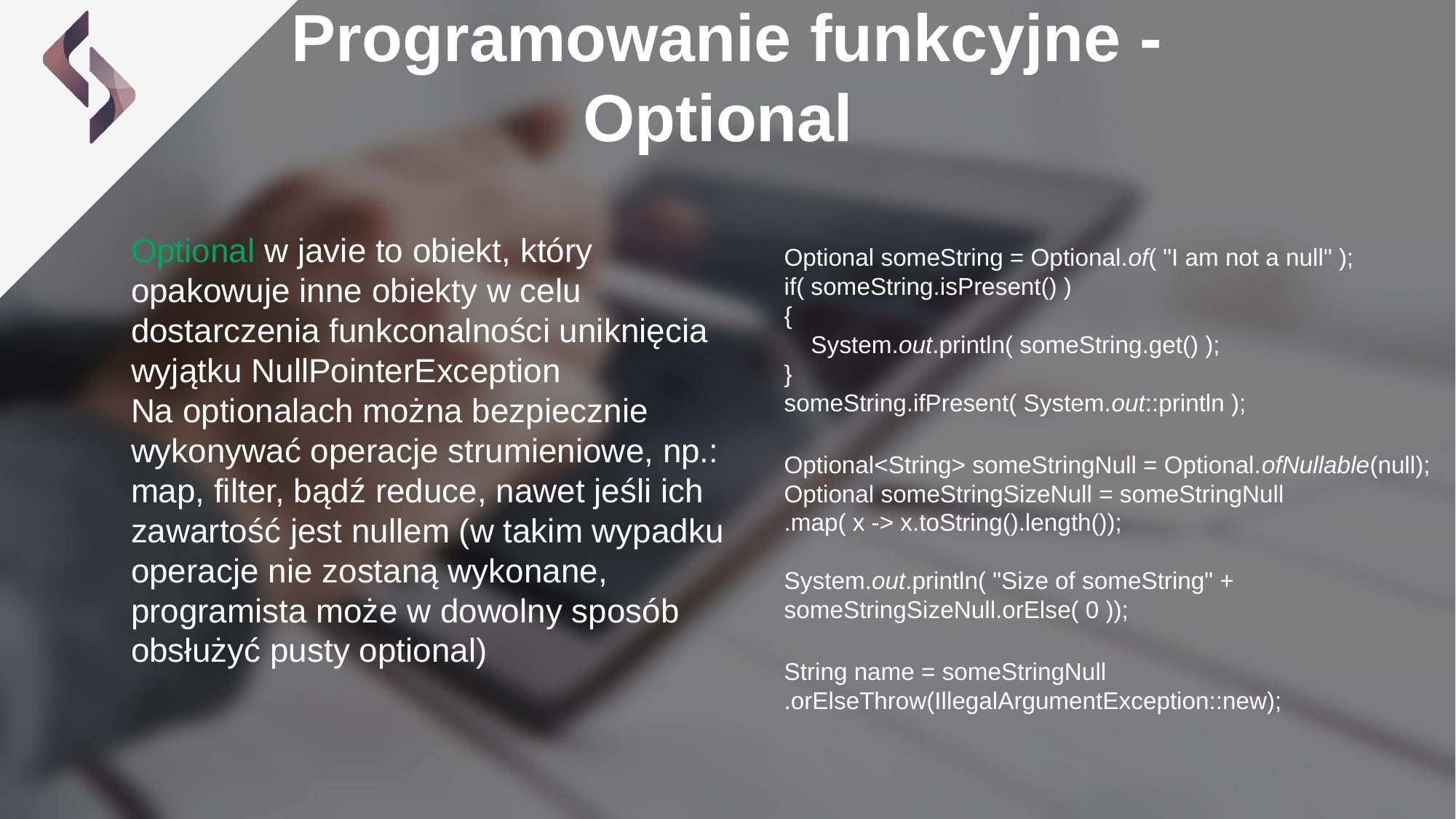

Programowanie funkcyjne - Optional
Optional w javie to obiekt, który opakowuje inne obiekty w celu dostarczenia funkconalności uniknięcia wyjątku NullPointerException
Na optionalach można bezpiecznie wykonywać operacje strumieniowe, np.: map, filter, bądź reduce, nawet jeśli ich zawartość jest nullem (w takim wypadku operacje nie zostaną wykonane, programista może w dowolny sposób obsłużyć pusty optional)

Optional someString = Optional.of( "I am not a null" );
if( someString.isPresent() )
{
    System.out.println( someString.get() );
}
someString.ifPresent( System.out::println );
Optional<String> someStringNull = Optional.ofNullable(null);
Optional someStringSizeNull = someStringNull
.map( x -> x.toString().length());
System.out.println( "Size of someString" + someStringSizeNull.orElse( 0 ));
String name = someStringNull
.orElseThrow(IllegalArgumentException::new);